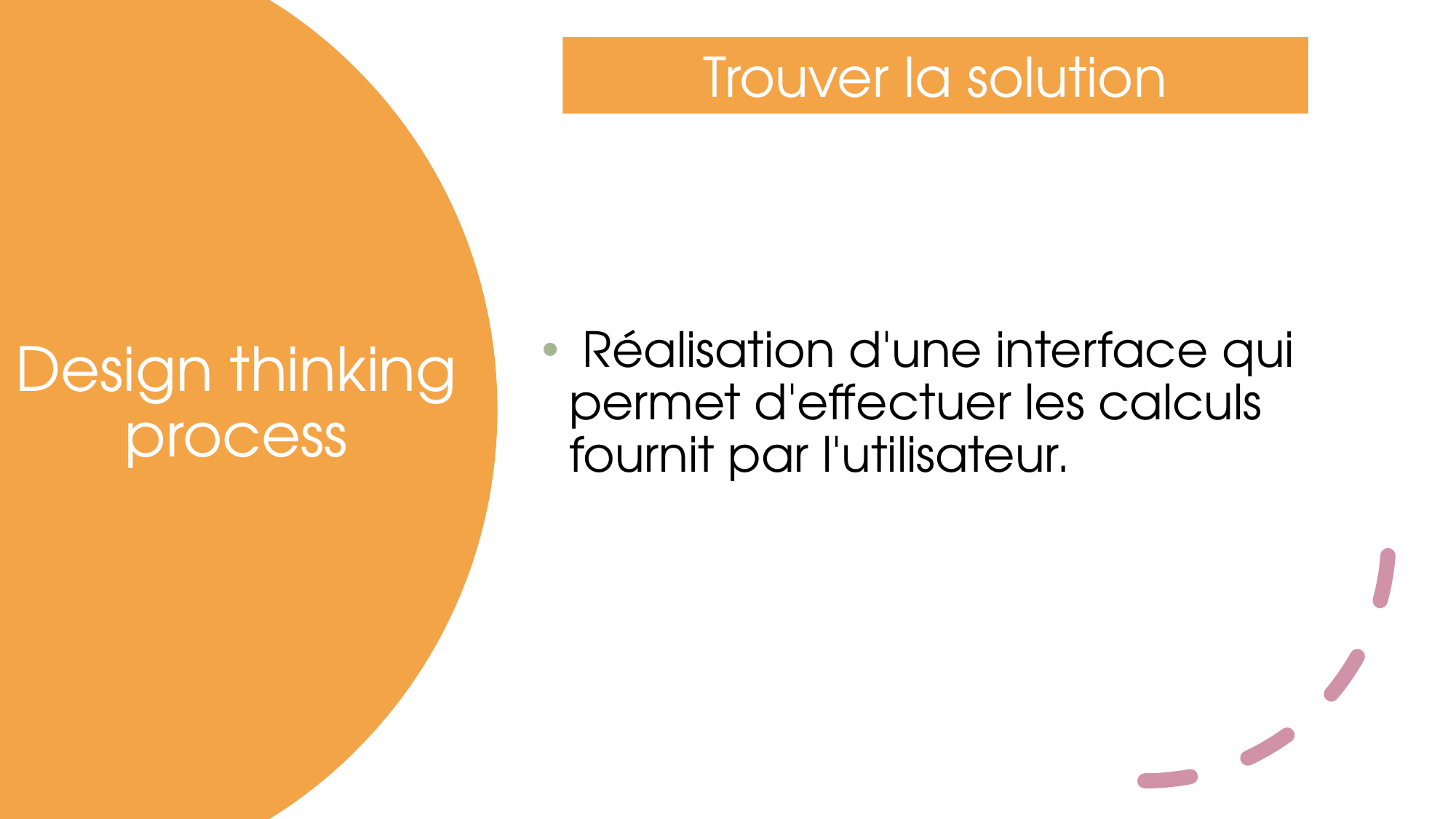

Trouver la solution
 Réalisation d'une interface qui permet d'effectuer les calculs fournit par l'utilisateur.
# Design thinking process